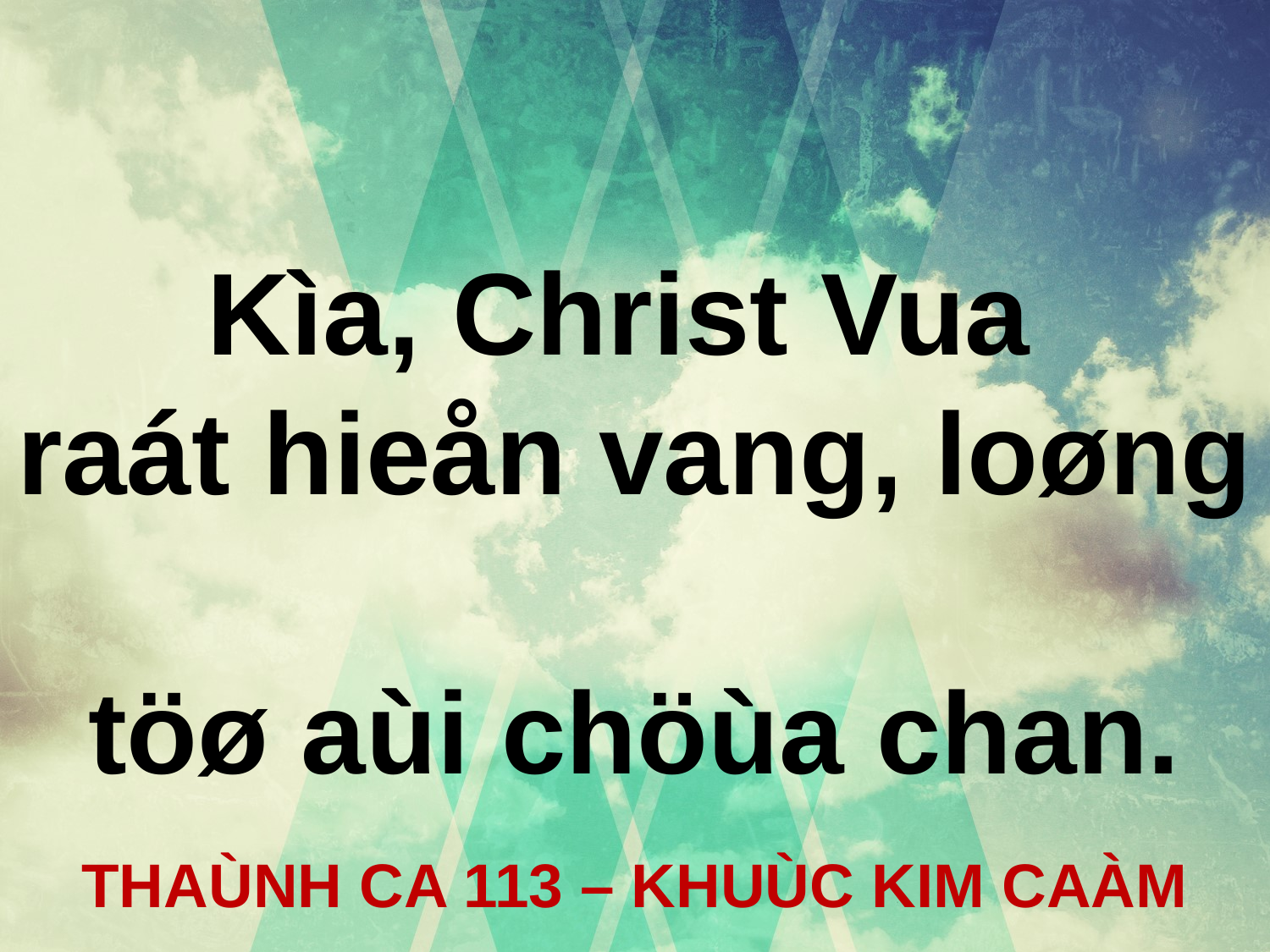

Kìa, Christ Vua
raát hieån vang, loøng
töø aùi chöùa chan.
THAÙNH CA 113 – KHUÙC KIM CAÀM